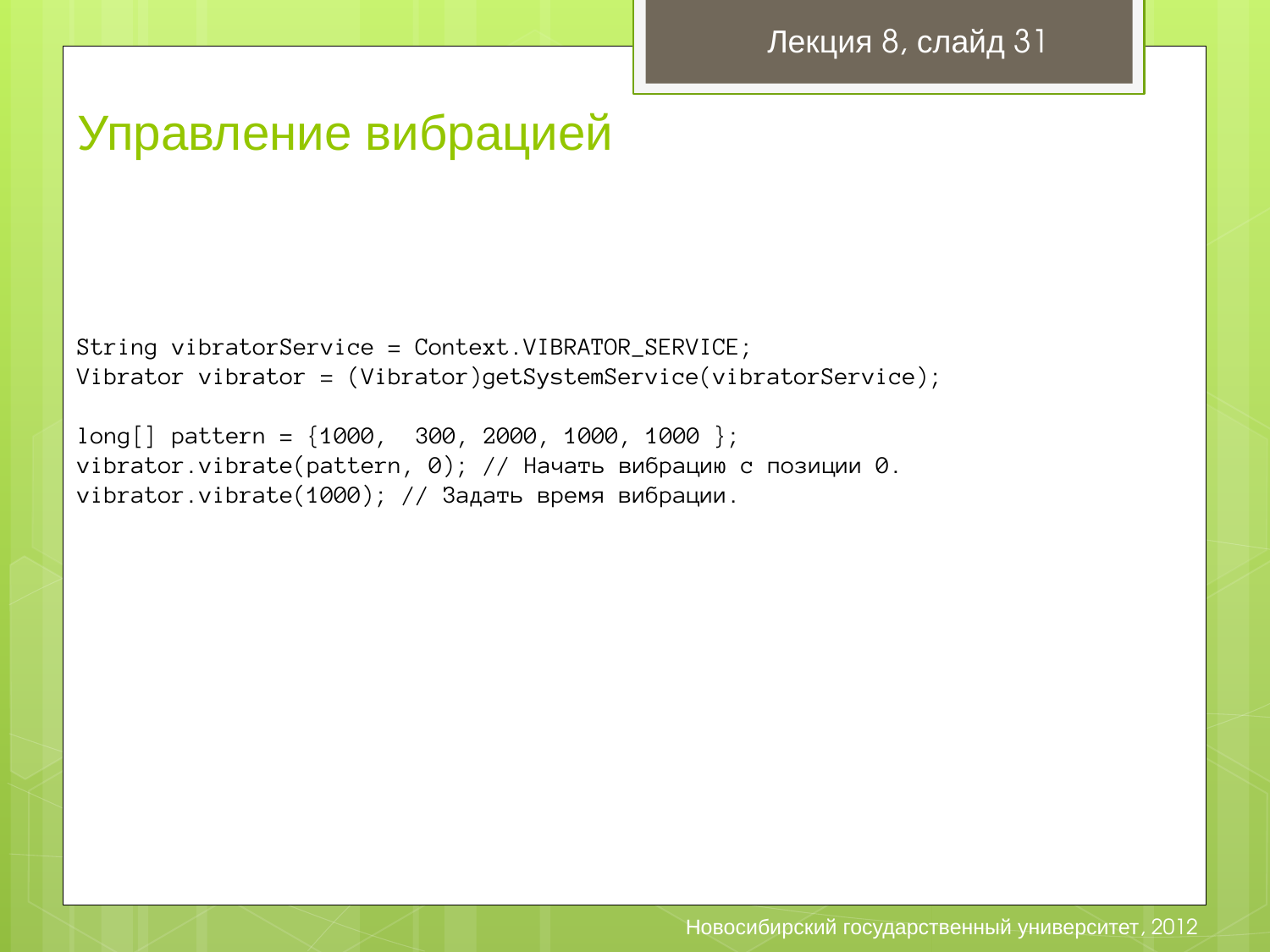

Лекция 8, слайд 31
# Управление вибрацией
String vibratorService = Context.VIBRATOR_SERVICE;
Vibrator vibrator = (Vibrator)getSystemService(vibratorService);

long[] pattern = {1000,  300, 2000, 1000, 1000 };
vibrator.vibrate(pattern, 0); // Начать вибрацию с позиции 0.
vibrator.vibrate(1000); // Задать время вибрации.
Новосибирский государственный университет, 2012